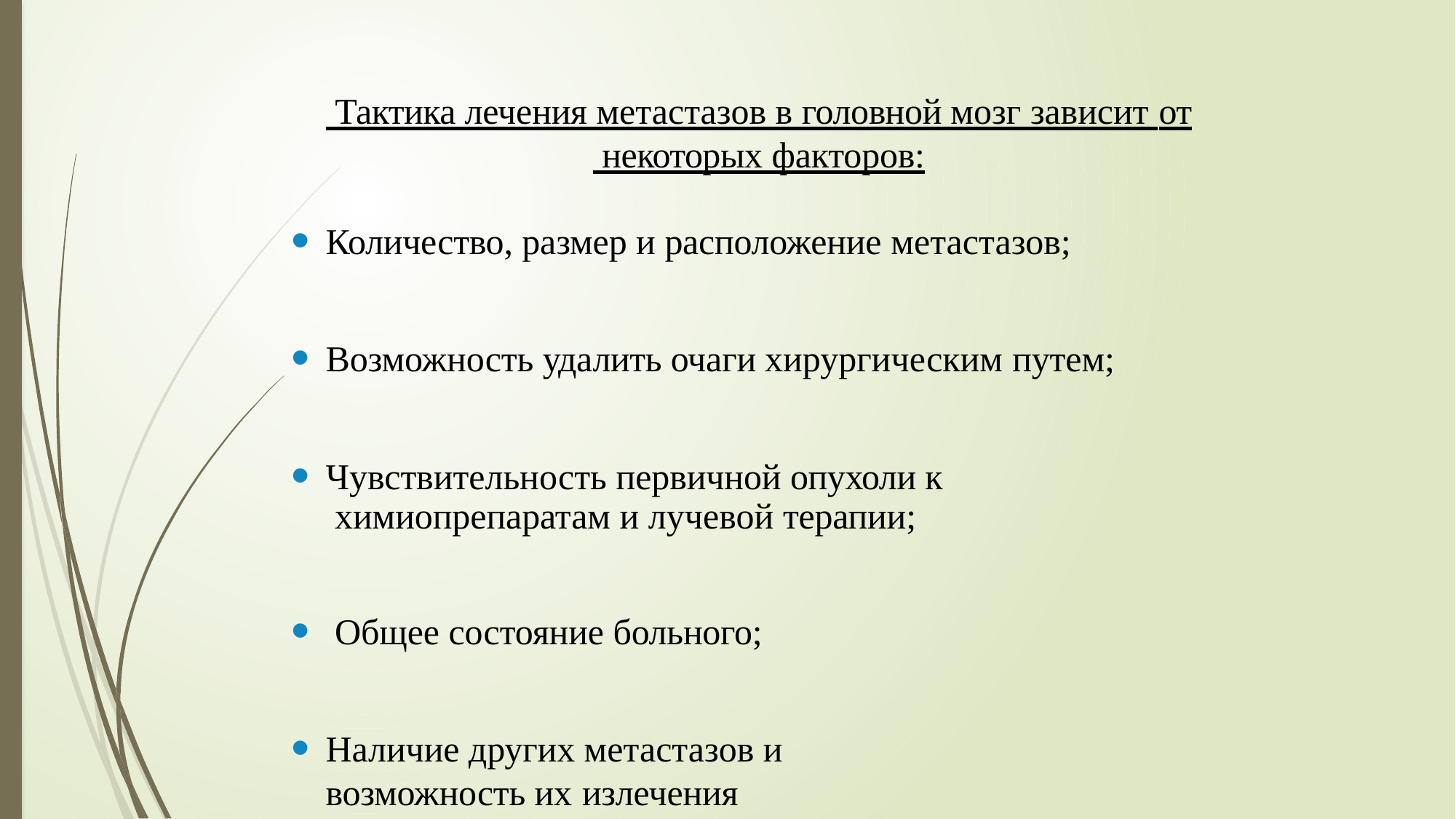

Тактика лечения метастазов в головной мозг зависит от
 некоторых факторов:

Количество, размер и расположение метастазов;

Возможность удалить очаги хирургическим путем;

Чувствительность первичной опухоли к  химиопрепаратам и лучевой терапии;

Общее состояние больного;

Наличие других метастазов и возможность их излечения